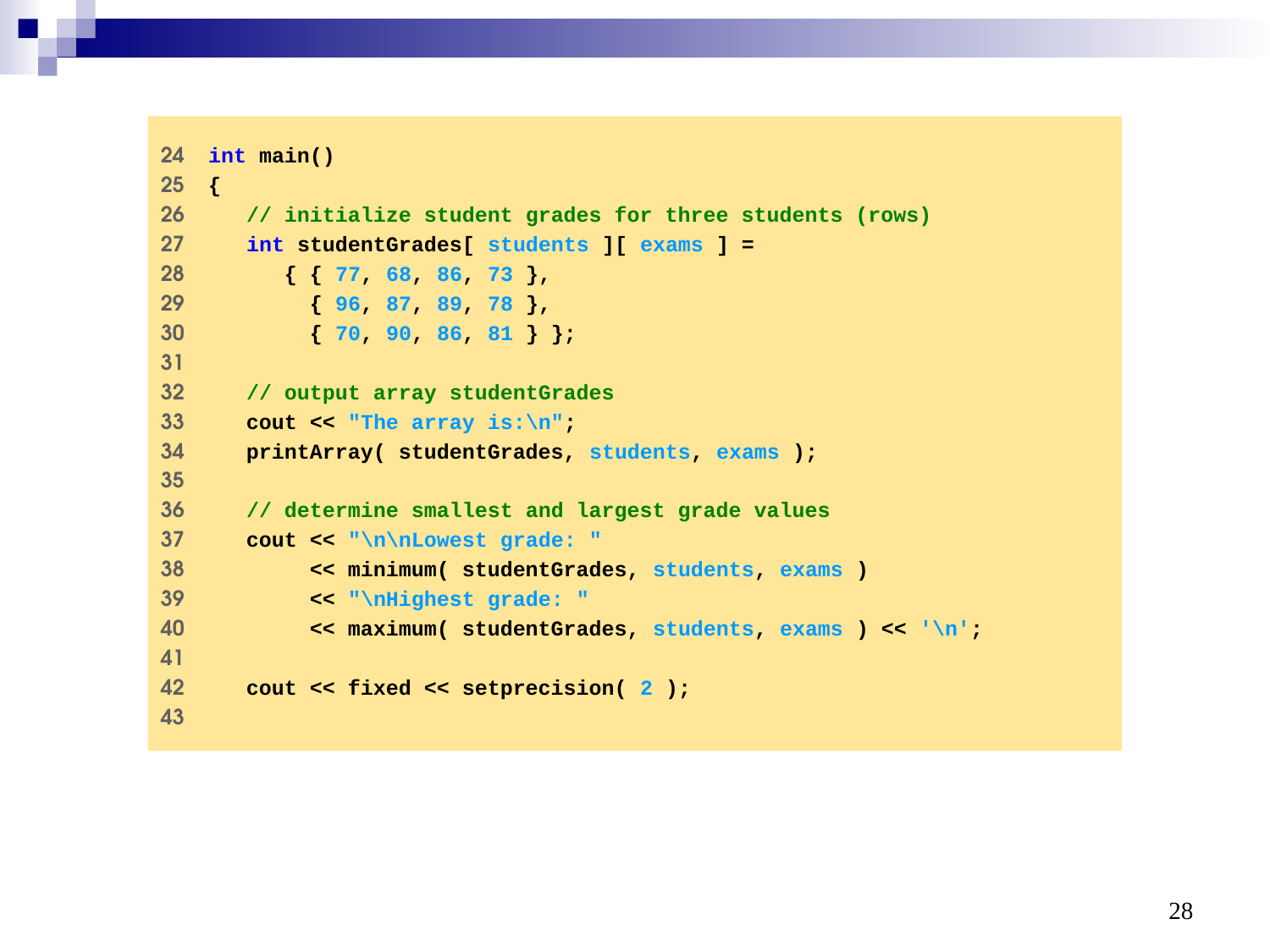

24    int main()
25    {
26       // initialize student grades for three students (rows)
27       int studentGrades[ students ][ exams ] =
28          { { 77, 68, 86, 73 },
29            { 96, 87, 89, 78 },
30            { 70, 90, 86, 81 } };
31
32       // output array studentGrades
33       cout << "The array is:\n";
34       printArray( studentGrades, students, exams );
35
36       // determine smallest and largest grade values
37       cout << "\n\nLowest grade: "
38            << minimum( studentGrades, students, exams )
39            << "\nHighest grade: "
40            << maximum( studentGrades, students, exams ) << '\n';
41
42       cout << fixed << setprecision( 2 );
43

28